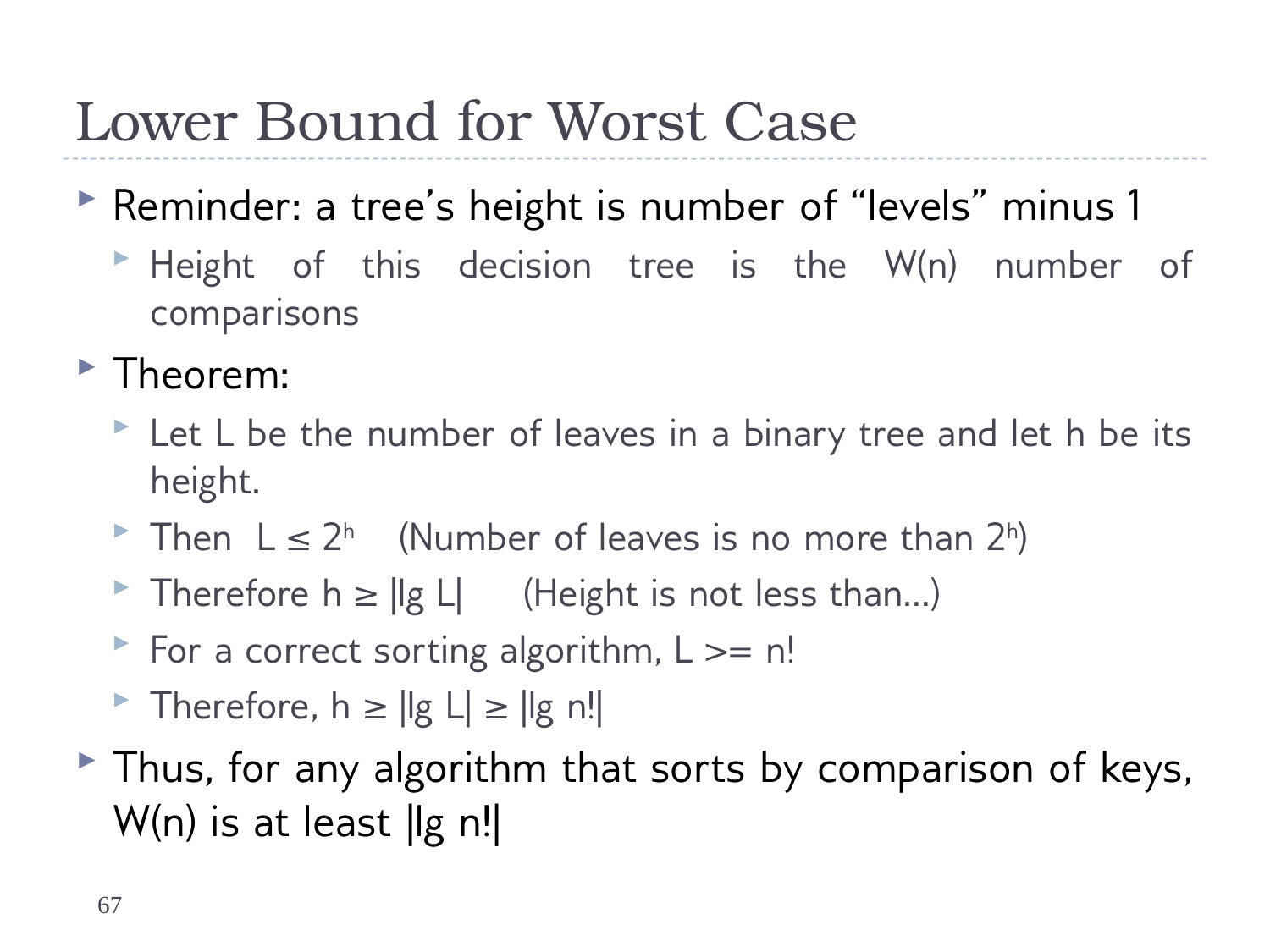

# Lower Bound for Worst Case
Reminder: a tree’s height is number of “levels” minus 1
Height of this decision tree is the W(n) number of comparisons
Theorem:
Let L be the number of leaves in a binary tree and let h be its height.
Then  L ≤ 2h  	(Number of leaves is no more than 2h)
Therefore h ≥ |lg L|	(Height is not less than…)
For a correct sorting algorithm, L >= n!
Therefore, h ≥ |lg L| ≥ |lg n!|
Thus, for any algorithm that sorts by comparison of keys, W(n) is at least |lg n!|
67